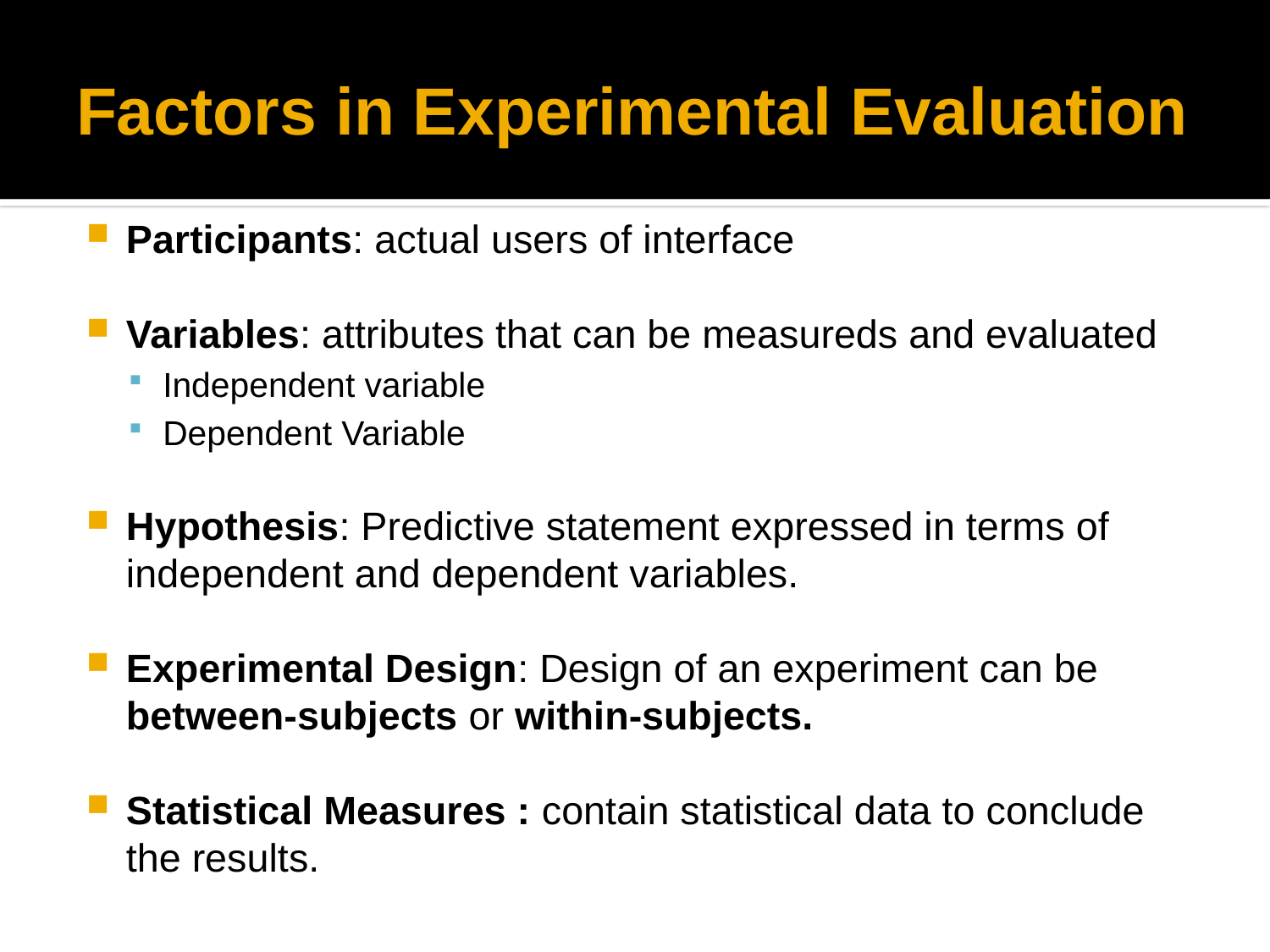

# Factors in Experimental Evaluation
Participants: actual users of interface

Variables: attributes that can be measureds and evaluated
Independent variable
Dependent Variable

Hypothesis: Predictive statement expressed in terms of independent and dependent variables.

Experimental Design: Design of an experiment can be between-subjects or within-subjects.

Statistical Measures : contain statistical data to conclude the results.